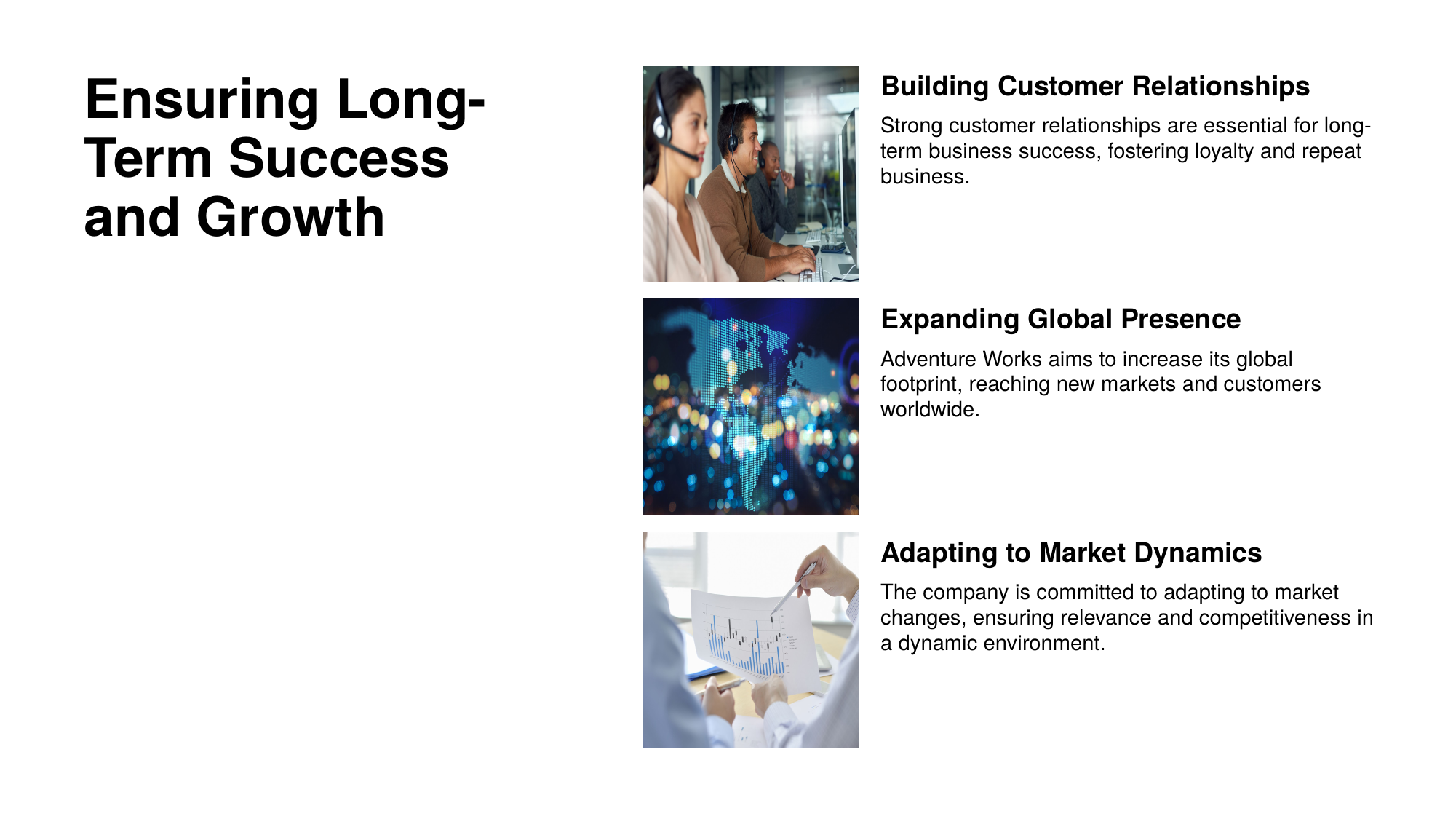

# Ensuring Long-Term Success and Growth
Building Customer Relationships
Strong customer relationships are essential for long-term business success, fostering loyalty and repeat business.
Expanding Global Presence
Adventure Works aims to increase its global footprint, reaching new markets and customers worldwide.
Adapting to Market Dynamics
The company is committed to adapting to market changes, ensuring relevance and competitiveness in a dynamic environment.